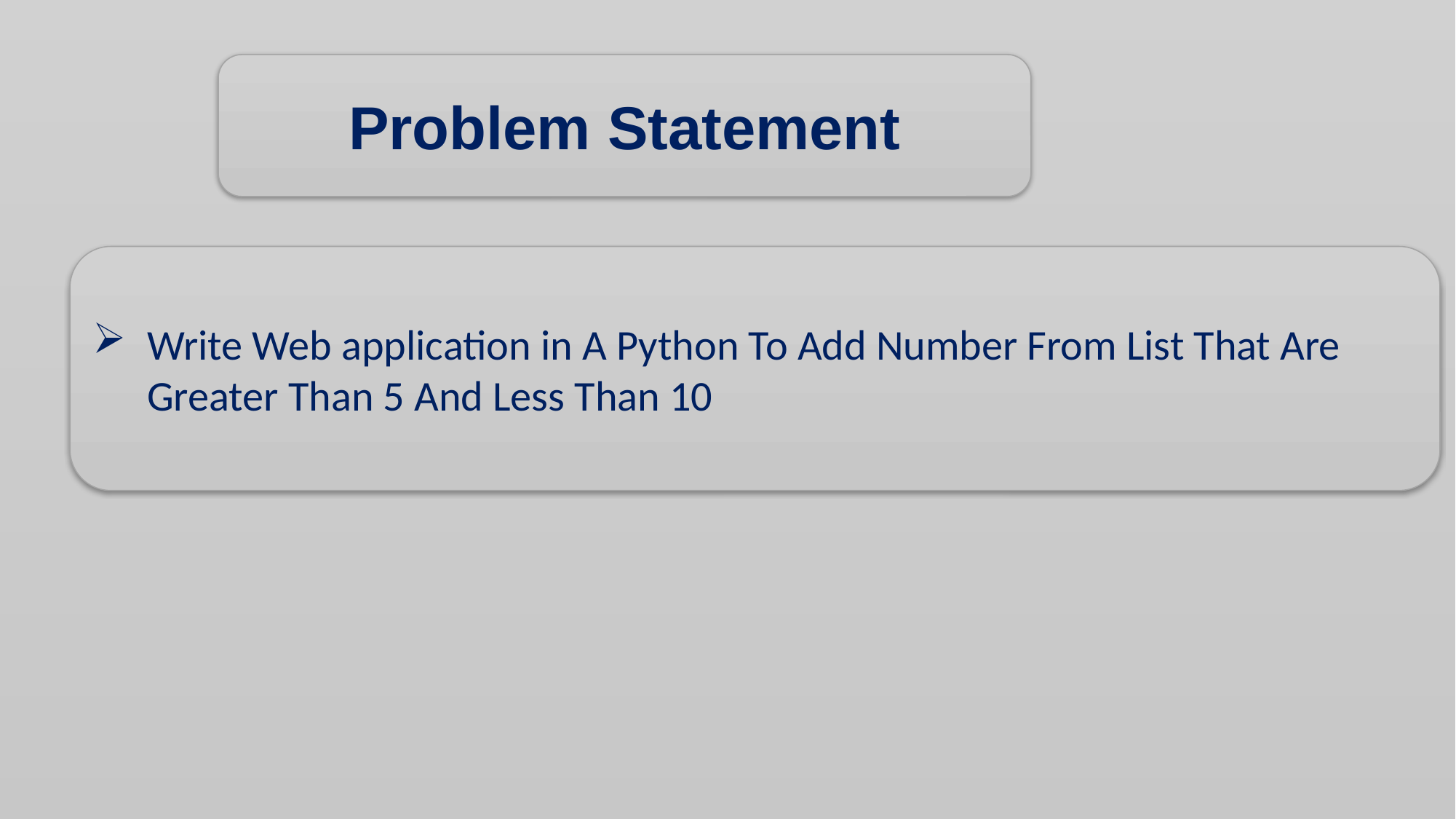

Problem Statement
Write Web application in A Python To Add Number From List That Are Greater Than 5 And Less Than 10